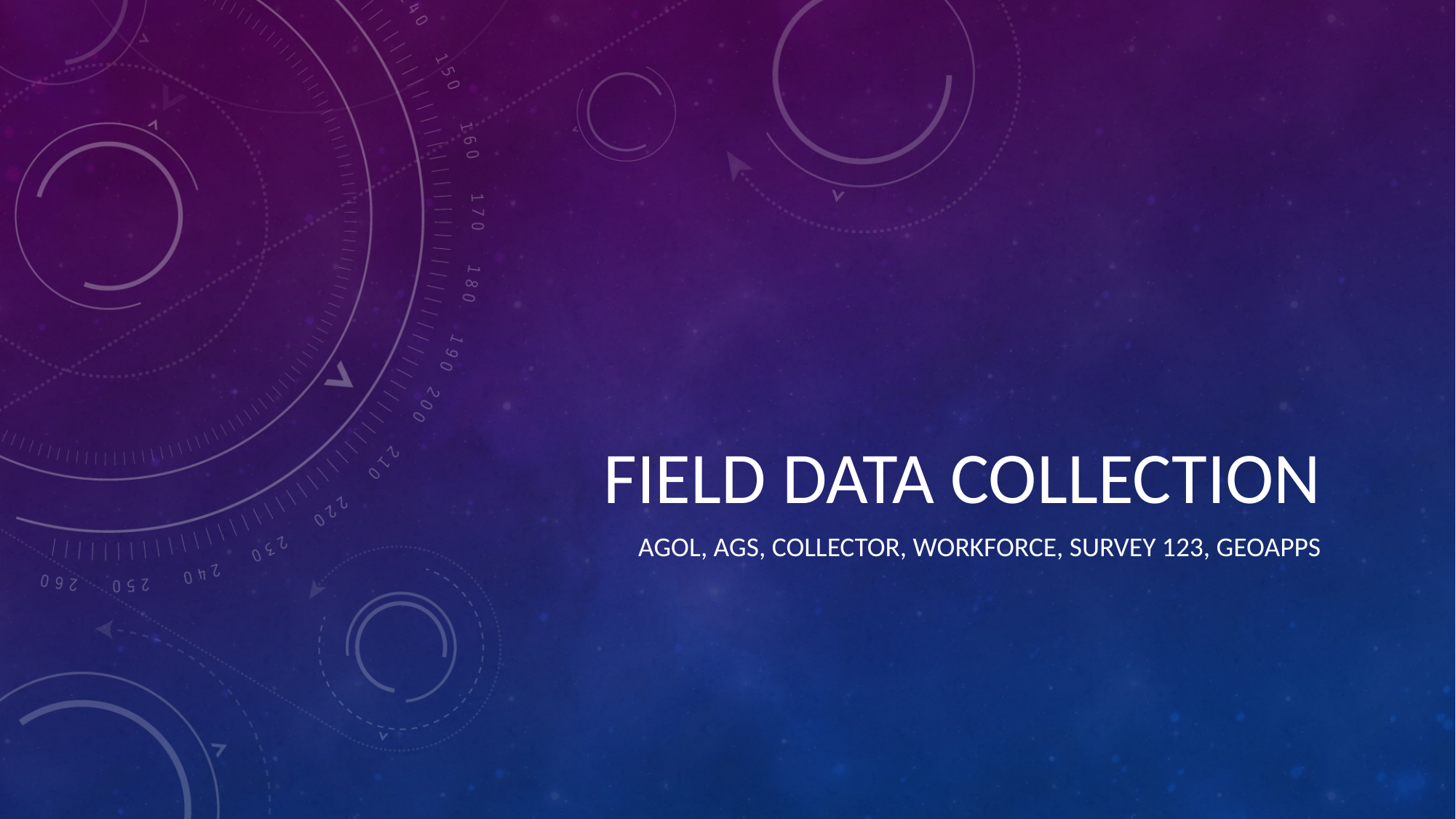

# Field Data Collection
AGOL, AGS, Collector, Workforce, Survey 123, GeoAPPS